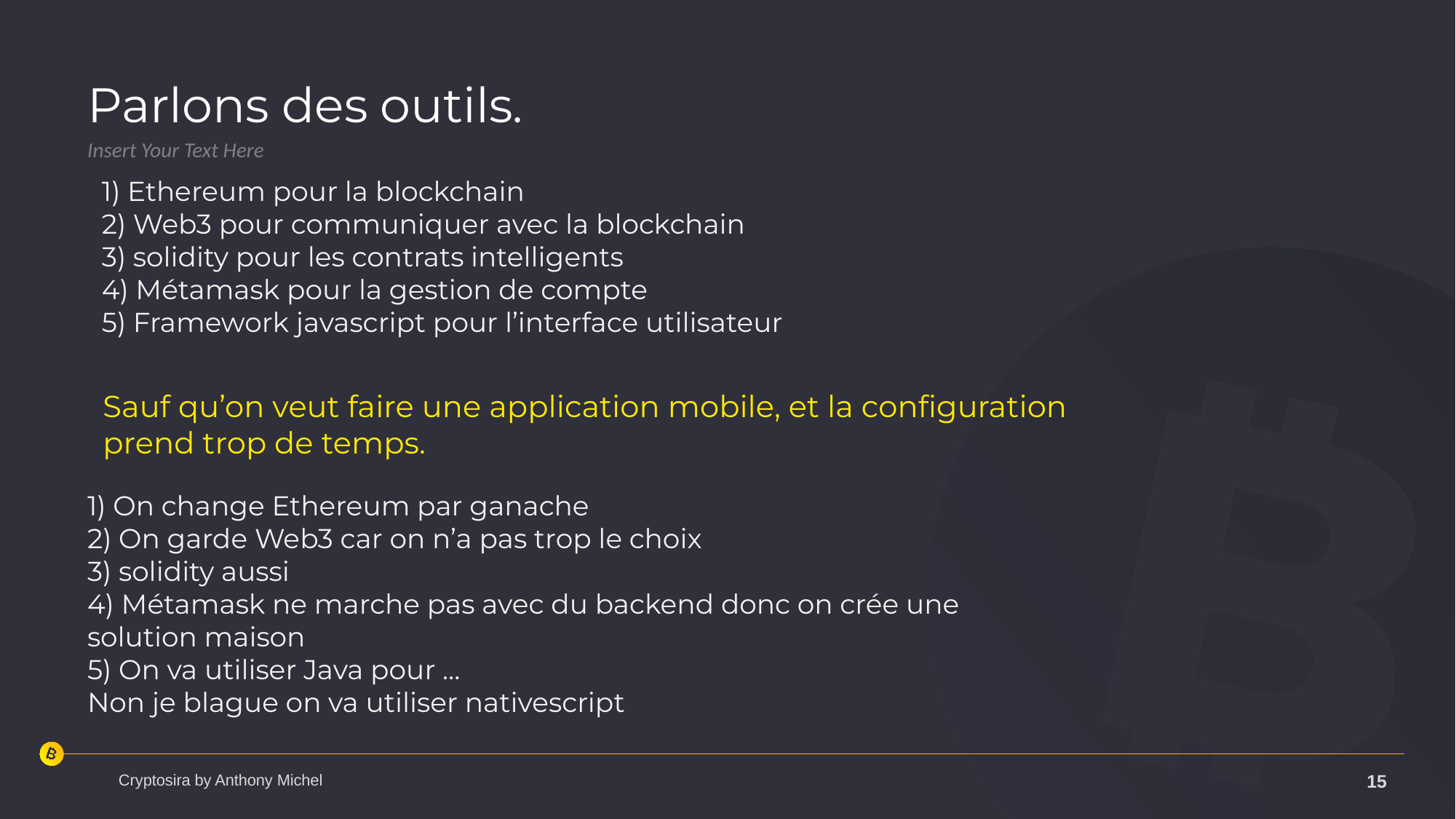

Parlons des outils.
Insert Your Text Here
1) Ethereum pour la blockchain
2) Web3 pour communiquer avec la blockchain
3) solidity pour les contrats intelligents
4) Métamask pour la gestion de compte
5) Framework javascript pour l’interface utilisateur
Sauf qu’on veut faire une application mobile, et la configuration prend trop de temps.
1) On change Ethereum par ganache
2) On garde Web3 car on n’a pas trop le choix
3) solidity aussi
4) Métamask ne marche pas avec du backend donc on crée une solution maison
5) On va utiliser Java pour …
Non je blague on va utiliser nativescript